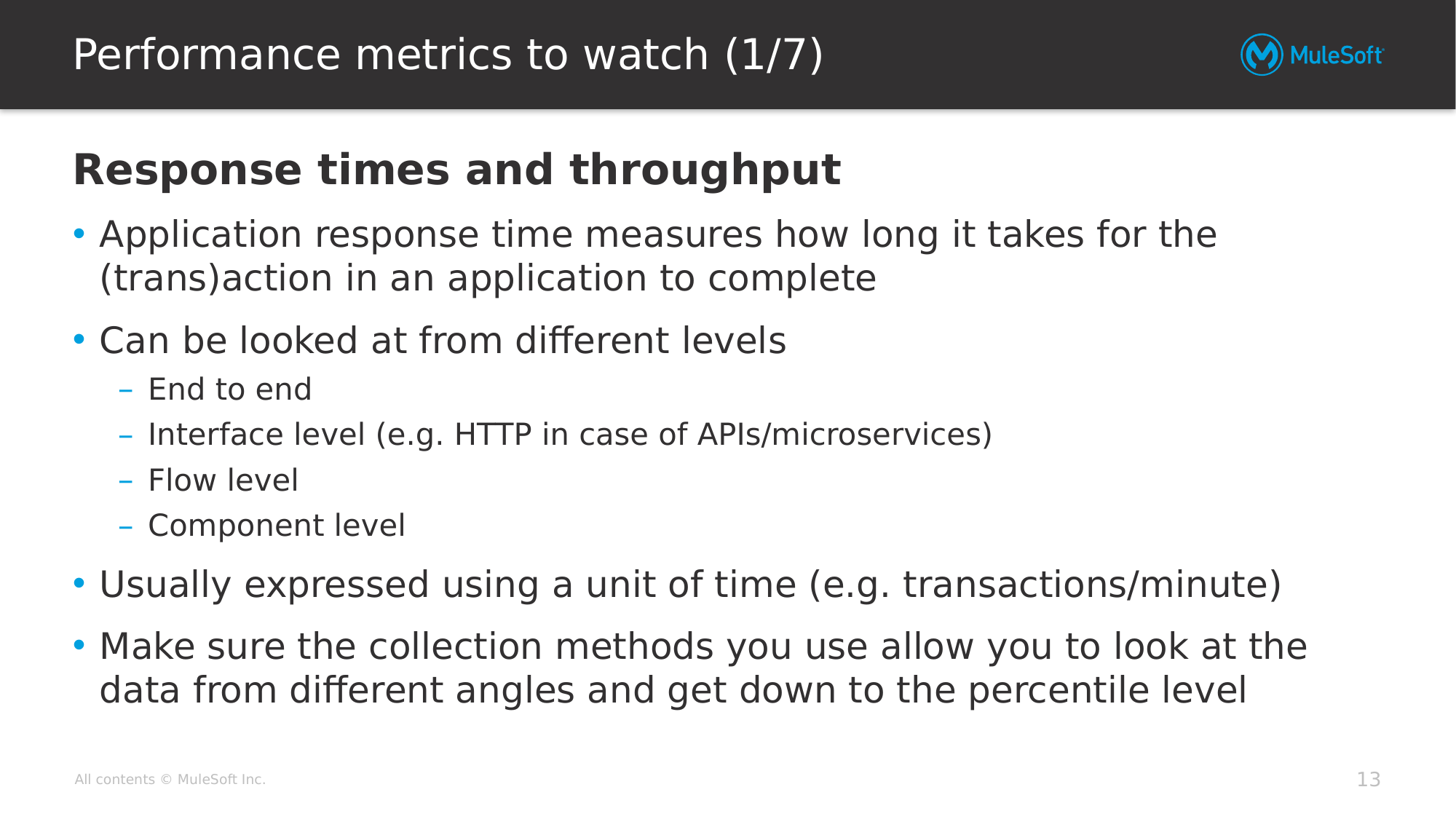

# Performance metrics to watch (1/7)
Response times and throughput
Application response time measures how long it takes for the (trans)action in an application to complete
Can be looked at from different levels
End to end
Interface level (e.g. HTTP in case of APIs/microservices)
Flow level
Component level
Usually expressed using a unit of time (e.g. transactions/minute)
Make sure the collection methods you use allow you to look at the data from different angles and get down to the percentile level
13